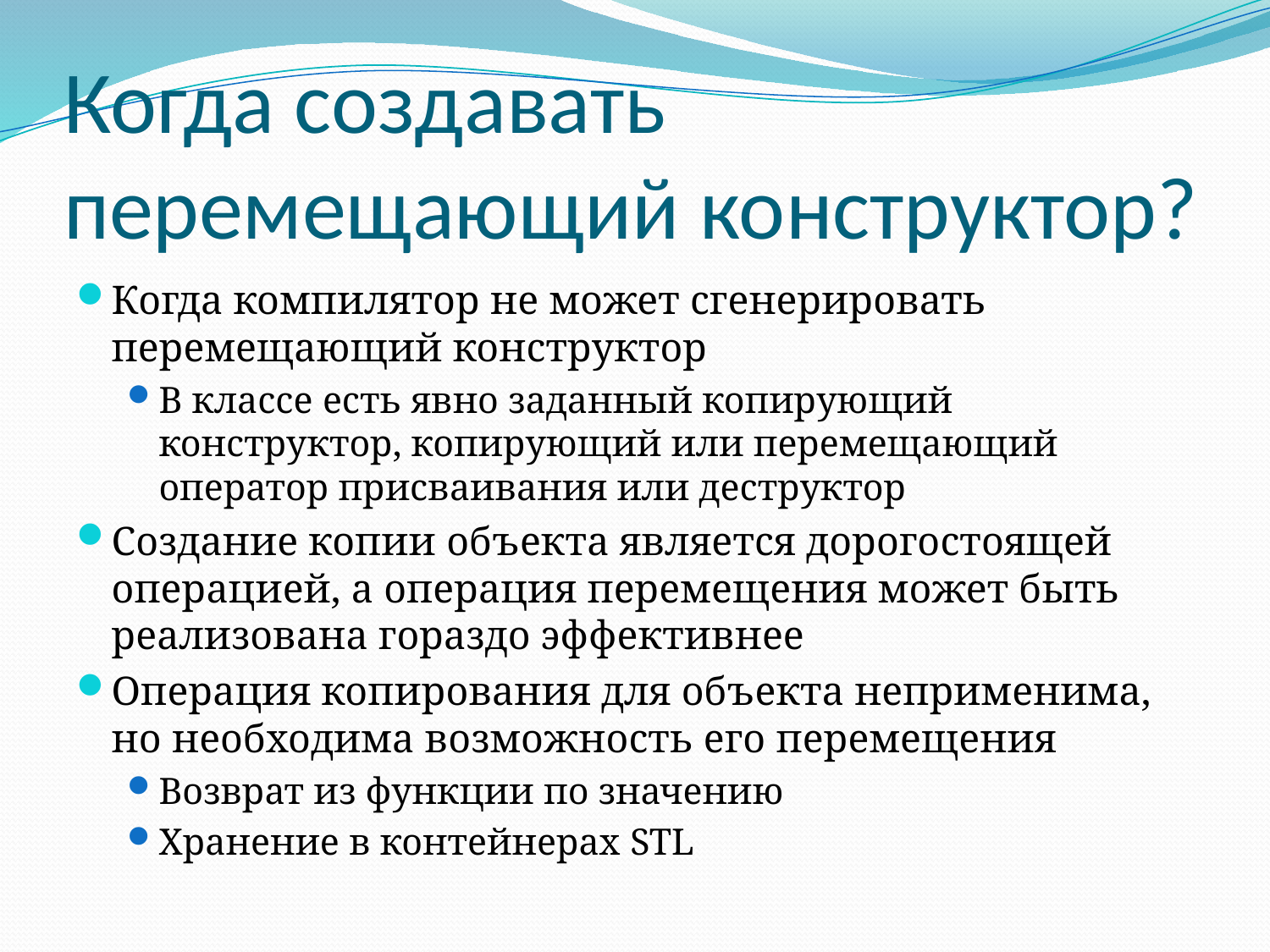

# Когда создавать перемещающий конструктор?
Когда компилятор не может сгенерировать перемещающий конструктор
В классе есть явно заданный копирующий конструктор, копирующий или перемещающий оператор присваивания или деструктор
Создание копии объекта является дорогостоящей операцией, а операция перемещения может быть реализована гораздо эффективнее
Операция копирования для объекта неприменима, но необходима возможность его перемещения
Возврат из функции по значению
Хранение в контейнерах STL